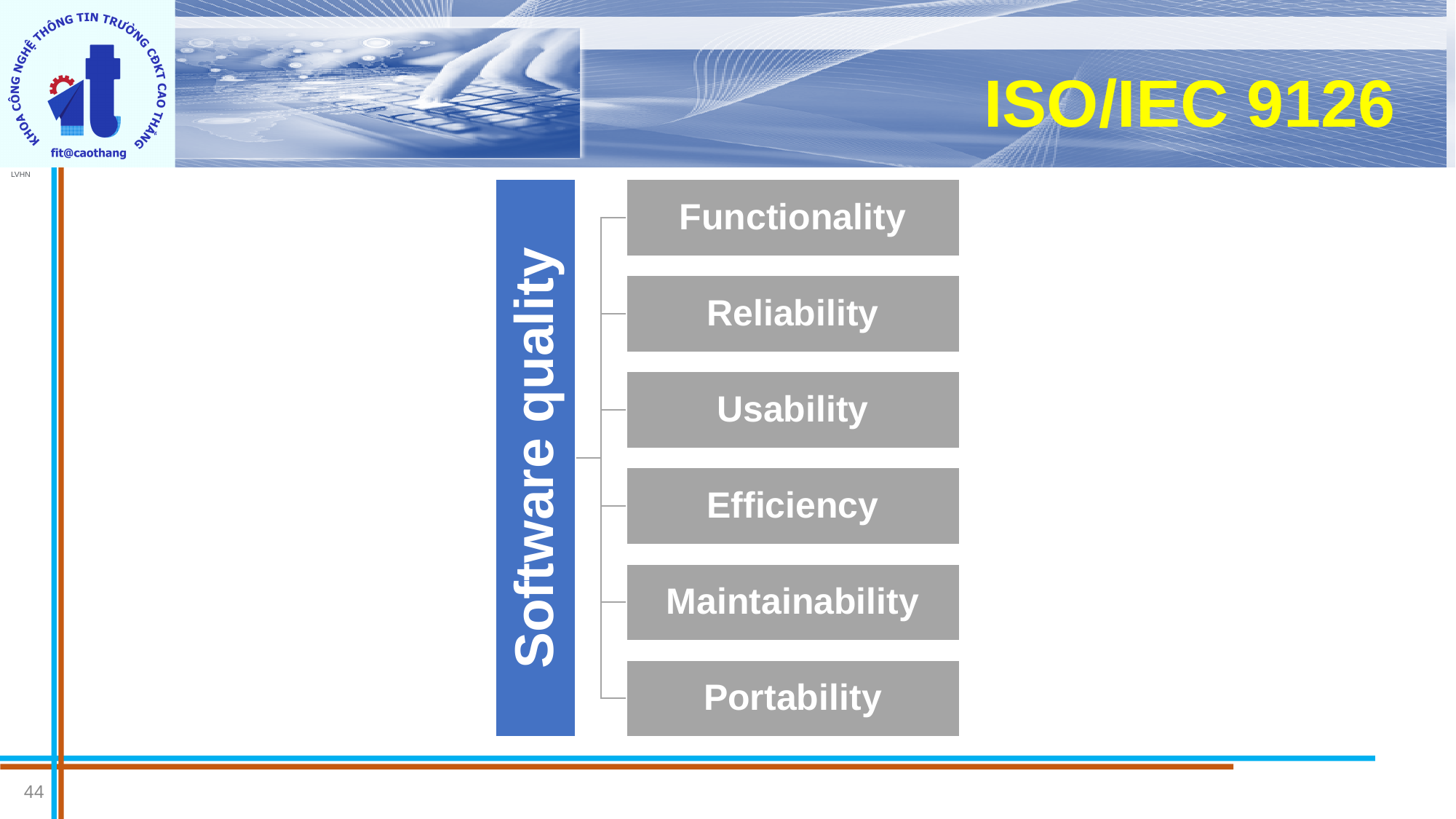

# ISO/IEC 9126

Software quality
Functionality
Reliability
Usability
Efficiency
Maintainability
Portability

44